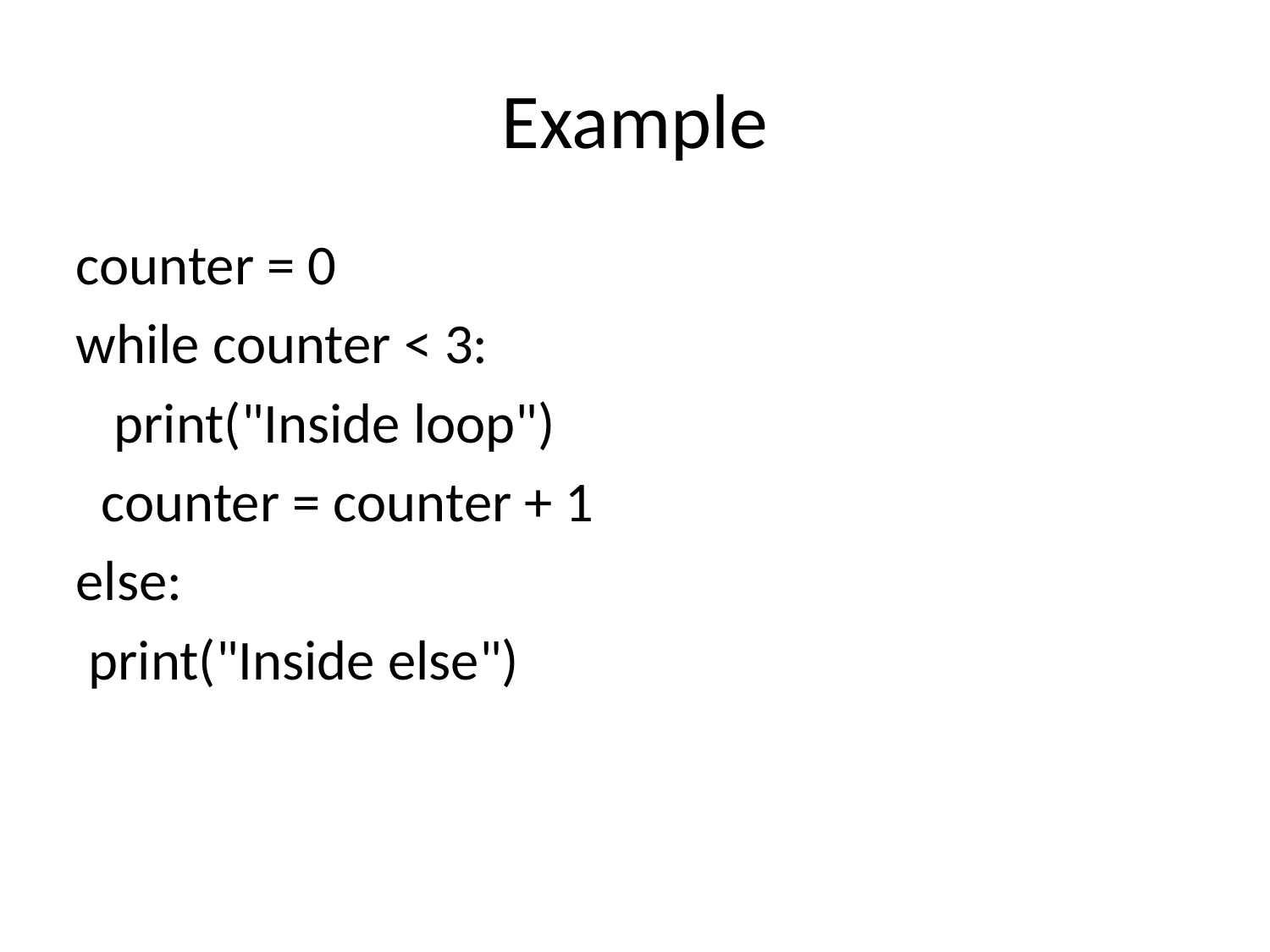

Example
counter = 0
while counter < 3:
   print("Inside loop")
  counter = counter + 1
else:
 print("Inside else")